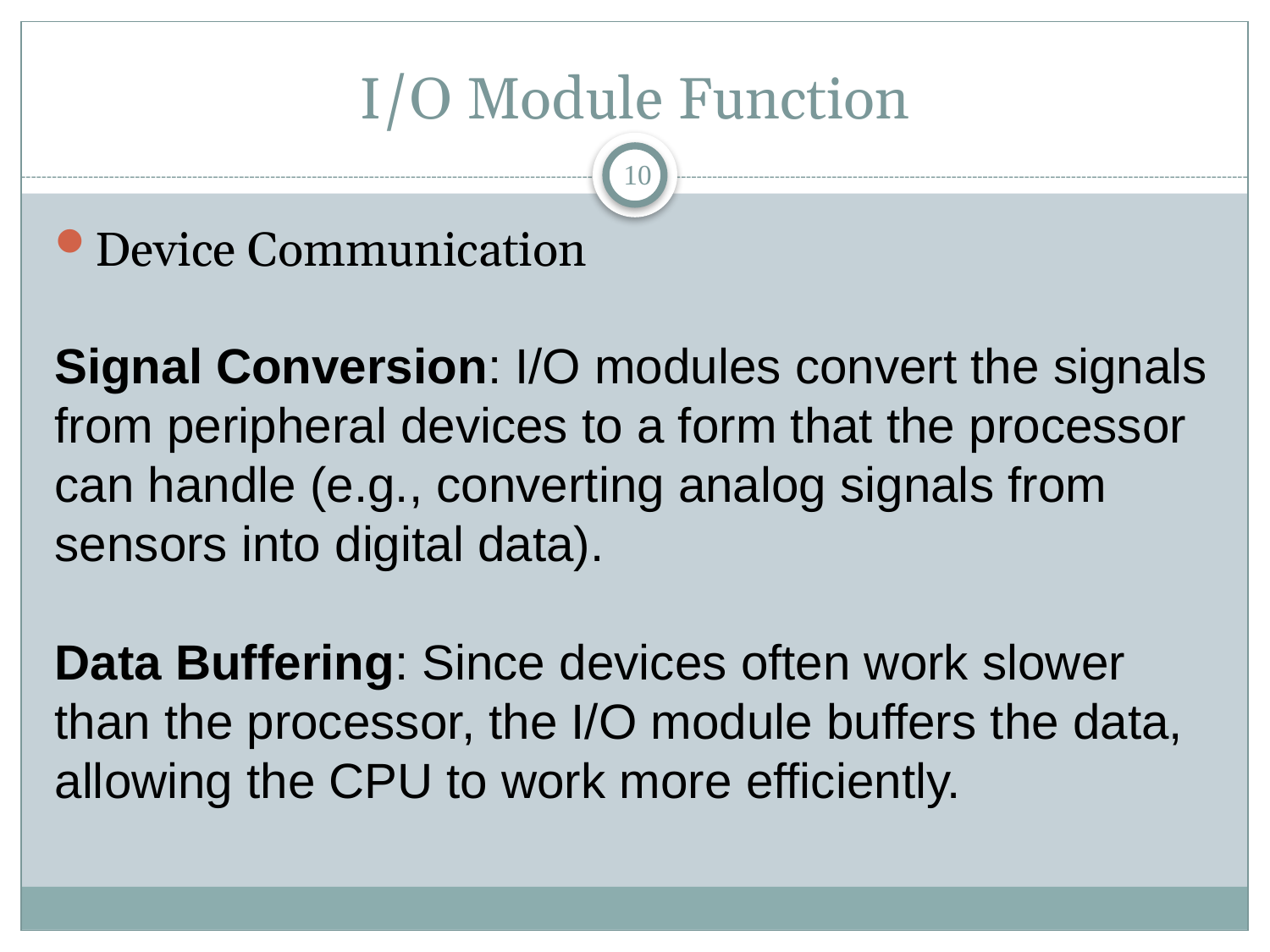

# I/O Module Function
10
Device Communication

Signal Conversion: I/O modules convert the signals from peripheral devices to a form that the processor can handle (e.g., converting analog signals from sensors into digital data).

Data Buffering: Since devices often work slower than the processor, the I/O module buffers the data, allowing the CPU to work more efficiently.